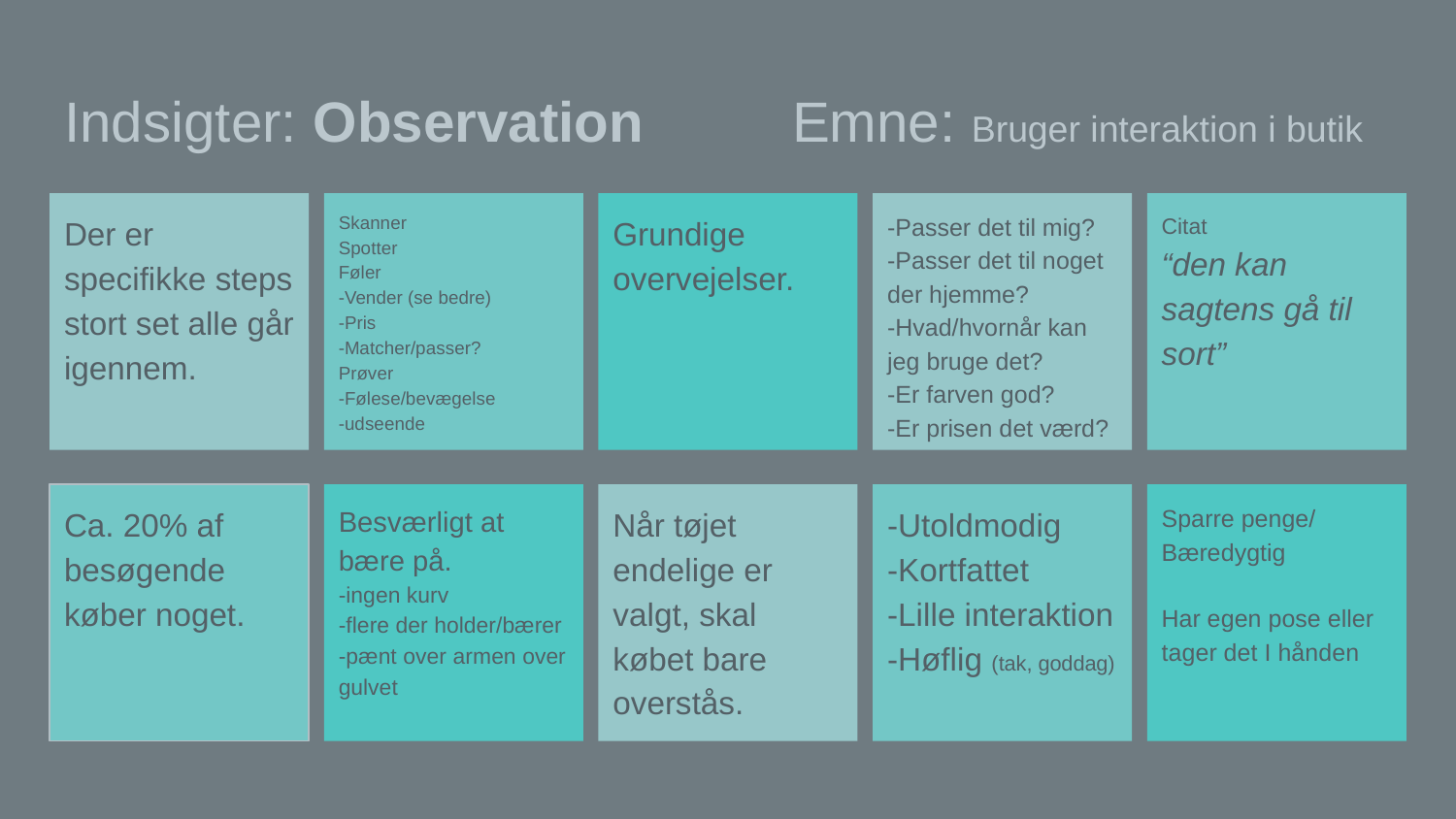

# Indsigter: Observation		Emne: Bruger interaktion i butik
Der er specifikke steps stort set alle går igennem.
Skanner
Spotter
Føler
-Vender (se bedre)
-Pris
-Matcher/passer?
Prøver
-Følese/bevægelse
-udseende

Grundige overvejelser.
-Passer det til mig?
-Passer det til noget der hjemme?
-Hvad/hvornår kan jeg bruge det?
-Er farven god?
-Er prisen det værd?
Citat
“den kan sagtens gå til sort”
Ca. 20% af besøgende køber noget.

Besværligt at bære på.
-ingen kurv
-flere der holder/bærer
-pænt over armen over gulvet
Når tøjet endelige er valgt, skal købet bare overstås.

-Utoldmodig
-Kortfattet
-Lille interaktion
-Høflig (tak, goddag)

Sparre penge/ Bæredygtig
Har egen pose eller tager det I hånden